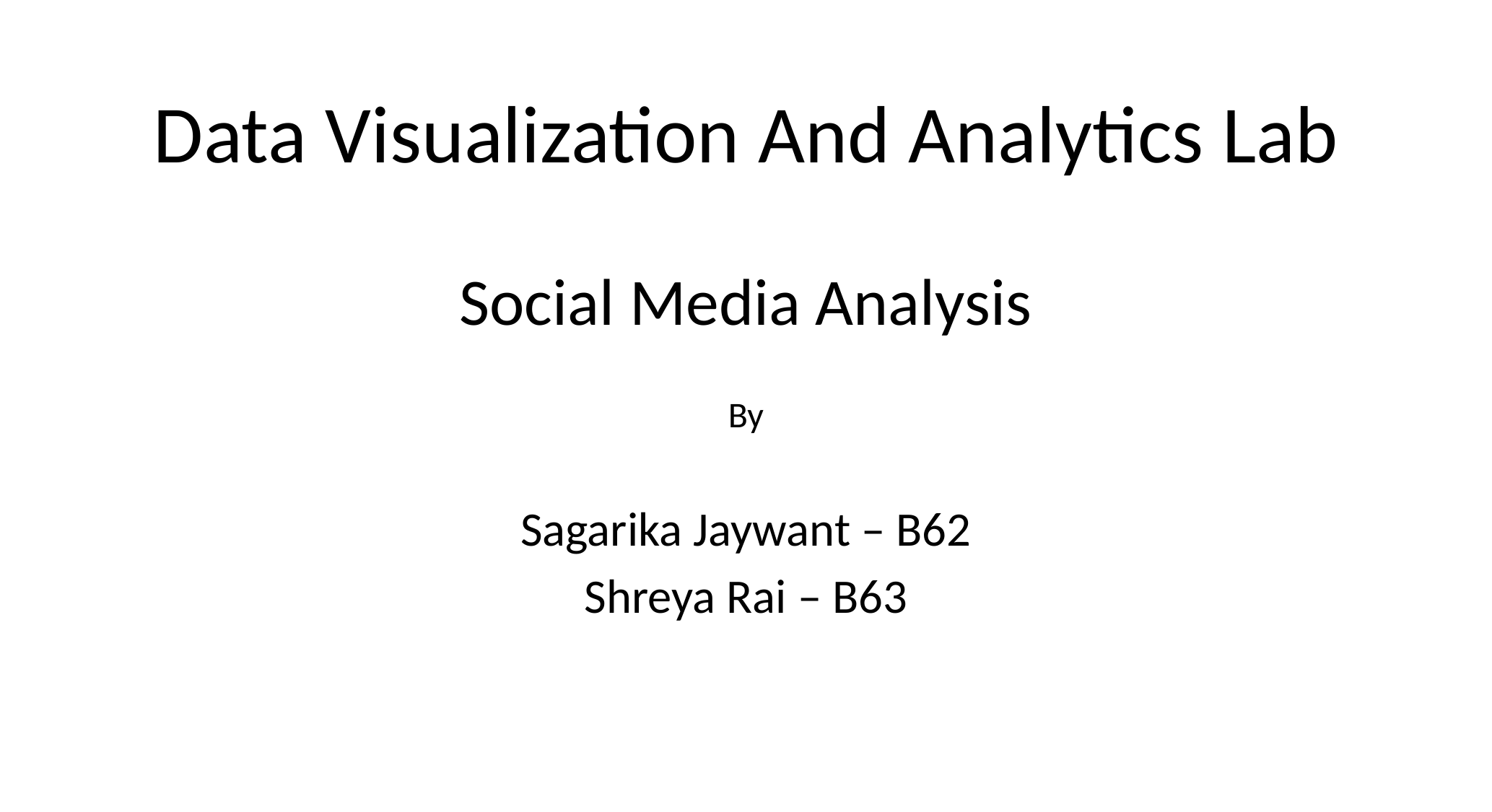

# Data Visualization And Analytics Lab Social Media Analysis
By

Sagarika Jaywant – B62
Shreya Rai – B63